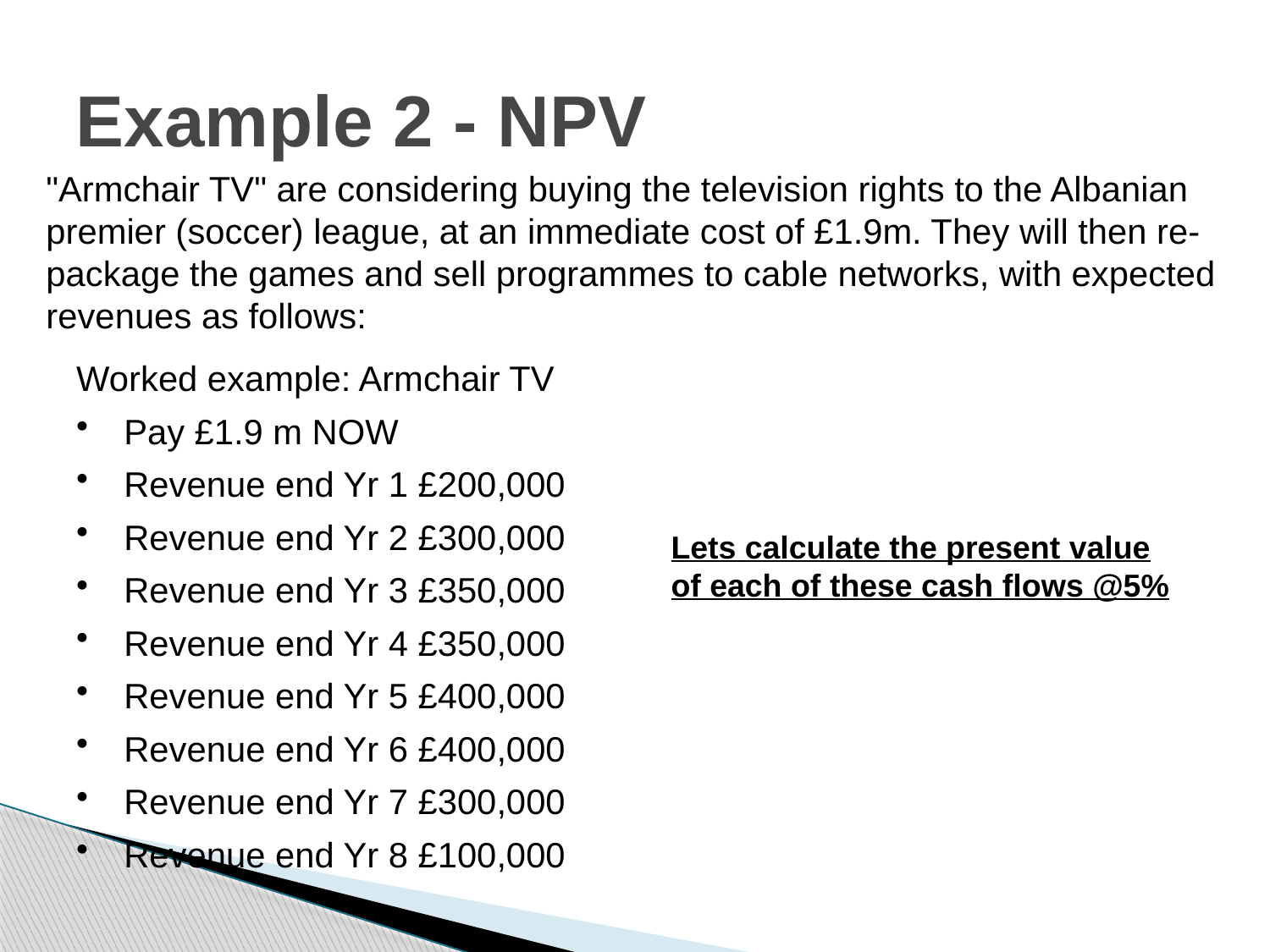

# Example 2 - NPV
"Armchair TV" are considering buying the television rights to the Albanian premier (soccer) league, at an immediate cost of £1.9m. They will then re- package the games and sell programmes to cable networks, with expected revenues as follows:

Worked example: Armchair TV
Pay £1.9 m NOW
Revenue end Yr 1 £200,000
Revenue end Yr 2 £300,000
Revenue end Yr 3 £350,000
Revenue end Yr 4 £350,000
Revenue end Yr 5 £400,000
Revenue end Yr 6 £400,000
Revenue end Yr 7 £300,000
Revenue end Yr 8 £100,000

Lets calculate the present value of each of these cash flows @5%